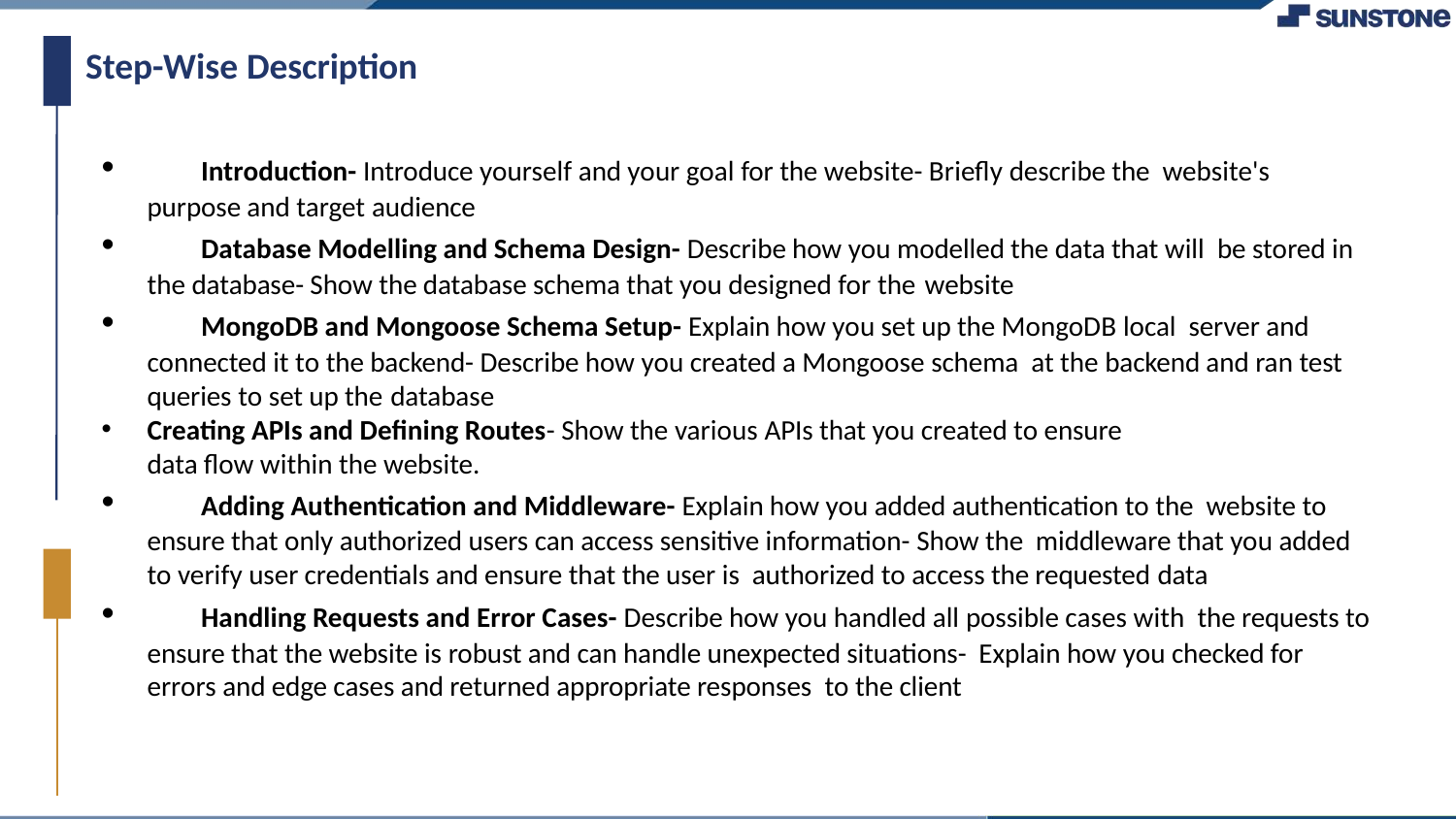

# Step-Wise Description
	Introduction- Introduce yourself and your goal for the website- Briefly describe the  website's purpose and target audience
	Database Modelling and Schema Design- Describe how you modelled the data that will  be stored in the database- Show the database schema that you designed for the website
	MongoDB and Mongoose Schema Setup- Explain how you set up the MongoDB local  server and connected it to the backend- Describe how you created a Mongoose schema  at the backend and ran test queries to set up the database
Creating APIs and Defining Routes- Show the various APIs that you created to ensure
data flow within the website.
	Adding Authentication and Middleware- Explain how you added authentication to the  website to ensure that only authorized users can access sensitive information- Show the  middleware that you added to verify user credentials and ensure that the user is  authorized to access the requested data
	Handling Requests and Error Cases- Describe how you handled all possible cases with  the requests to ensure that the website is robust and can handle unexpected situations-  Explain how you checked for errors and edge cases and returned appropriate responses  to the client